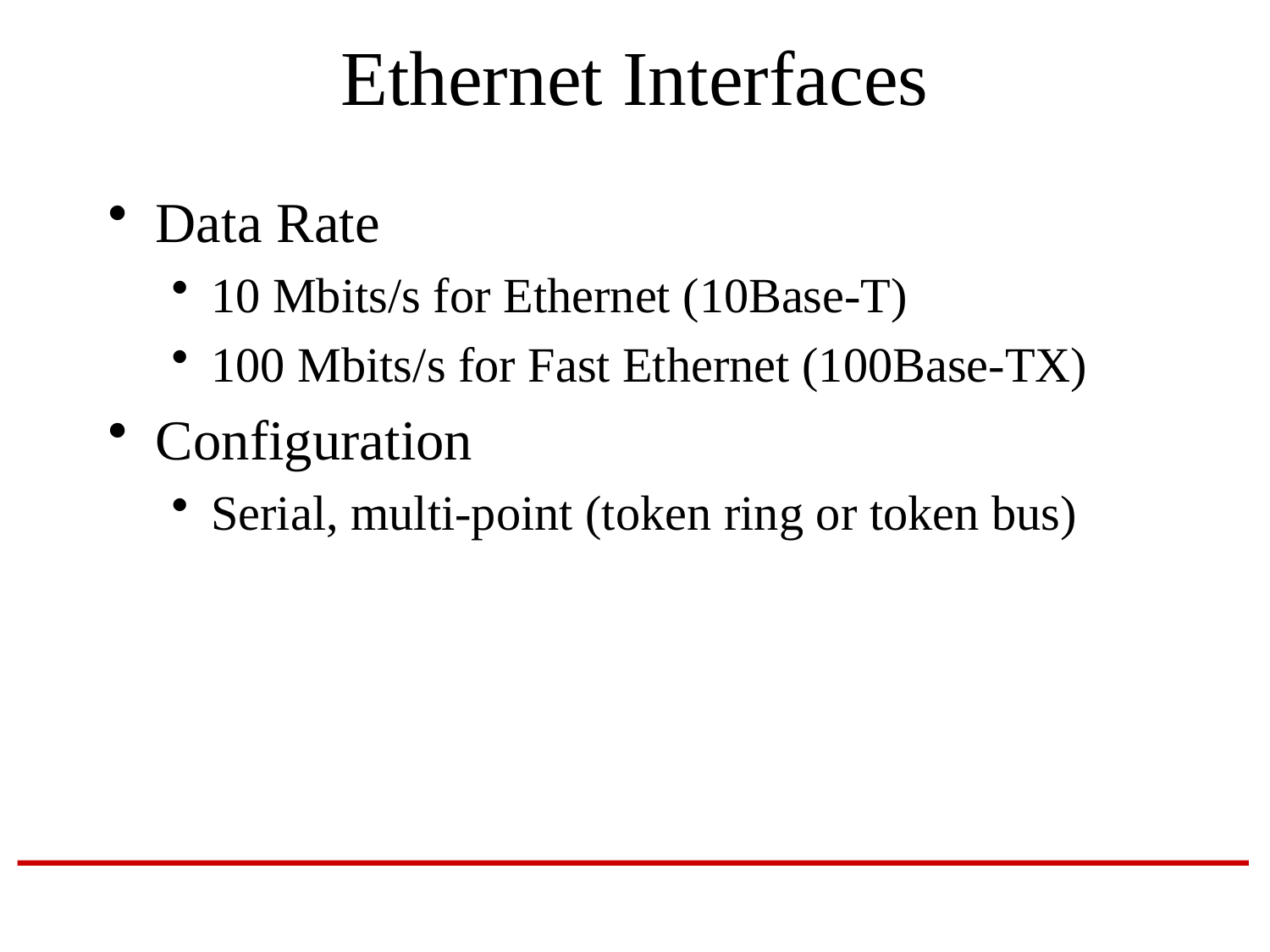

# Ethernet Interfaces
Data Rate
10 Mbits/s for Ethernet (10Base-T)
100 Mbits/s for Fast Ethernet (100Base-TX)
Configuration
Serial, multi-point (token ring or token bus)